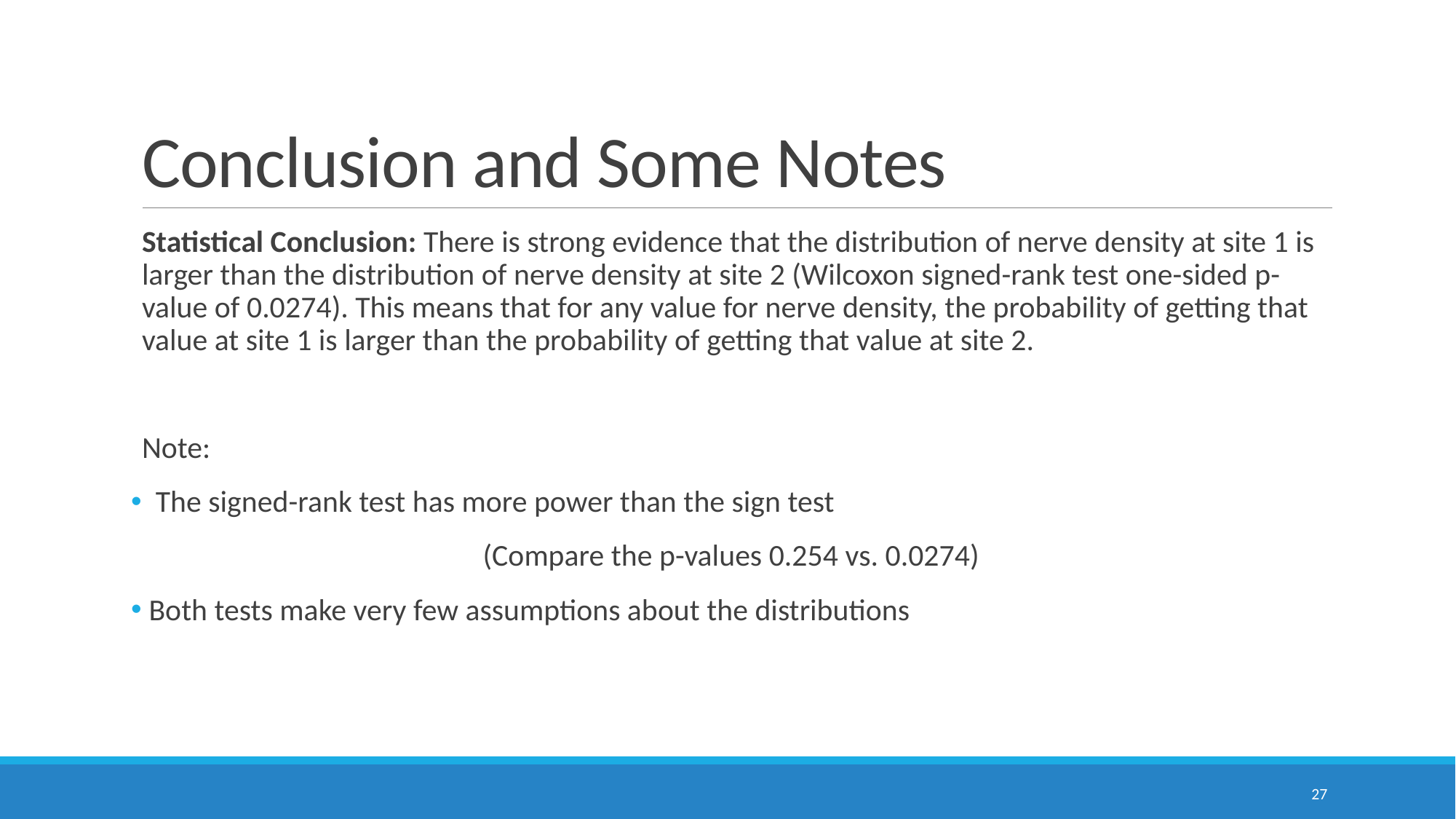

# Conclusion and Some Notes
Statistical Conclusion: There is strong evidence that the distribution of nerve density at site 1 is larger than the distribution of nerve density at site 2 (Wilcoxon signed-rank test one-sided p-value of 0.0274). This means that for any value for nerve density, the probability of getting that value at site 1 is larger than the probability of getting that value at site 2.

Note:
  The signed-rank test has more power than the sign test
(Compare the p-values 0.254 vs. 0.0274)
 Both tests make very few assumptions about the distributions
27